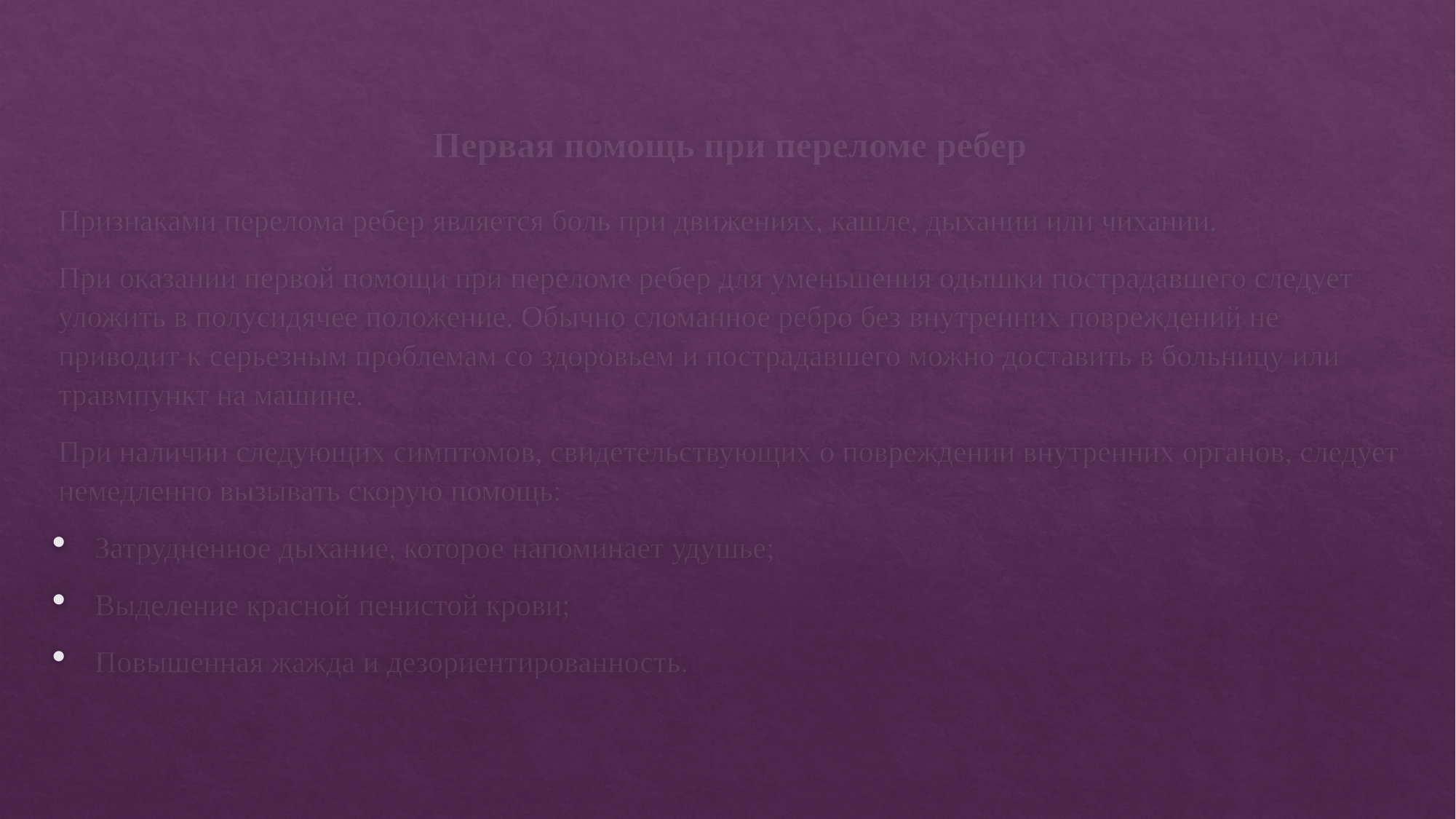

Первая помощь при переломе ребер
Признаками перелома ребер является боль при движениях, кашле, дыхании или чихании.
При оказании первой помощи при переломе ребер для уменьшения одышки пострадавшего следует уложить в полусидячее положение. Обычно сломанное ребро без внутренних повреждений не приводит к серьезным проблемам со здоровьем и пострадавшего можно доставить в больницу или травмпункт на машине.
При наличии следующих симптомов, свидетельствующих о повреждении внутренних органов, следует немедленно вызывать скорую помощь:
Затрудненное дыхание, которое напоминает удушье;
Выделение красной пенистой крови;
Повышенная жажда и дезориентированность.